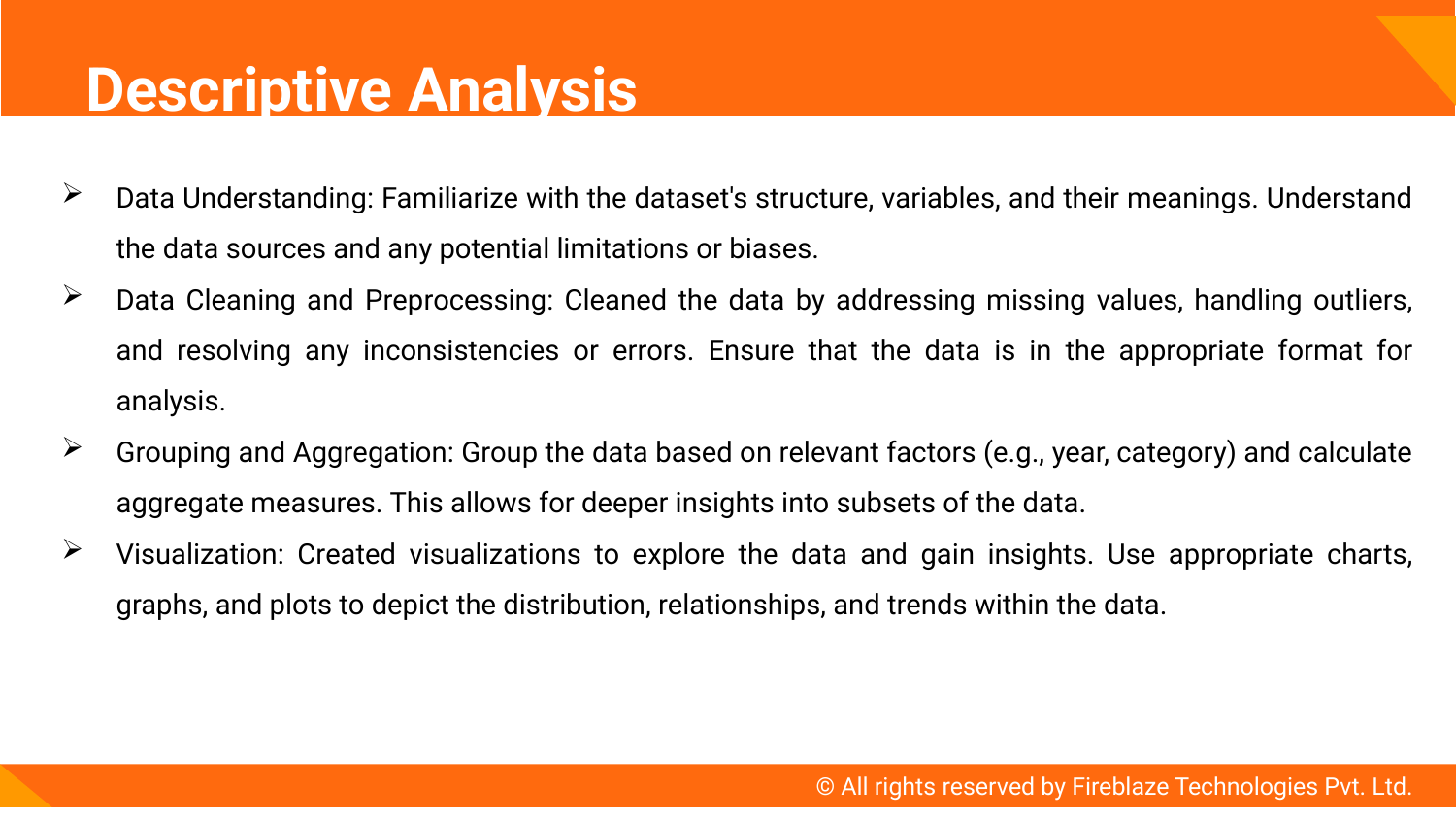

# Descriptive Analysis

Data Understanding: Familiarize with the dataset's structure, variables, and their meanings. Understand the data sources and any potential limitations or biases.
Data Cleaning and Preprocessing: Cleaned the data by addressing missing values, handling outliers, and resolving any inconsistencies or errors. Ensure that the data is in the appropriate format for analysis.
Grouping and Aggregation: Group the data based on relevant factors (e.g., year, category) and calculate aggregate measures. This allows for deeper insights into subsets of the data.
Visualization: Created visualizations to explore the data and gain insights. Use appropriate charts, graphs, and plots to depict the distribution, relationships, and trends within the data.

© All rights reserved by Fireblaze Technologies Pvt. Ltd.